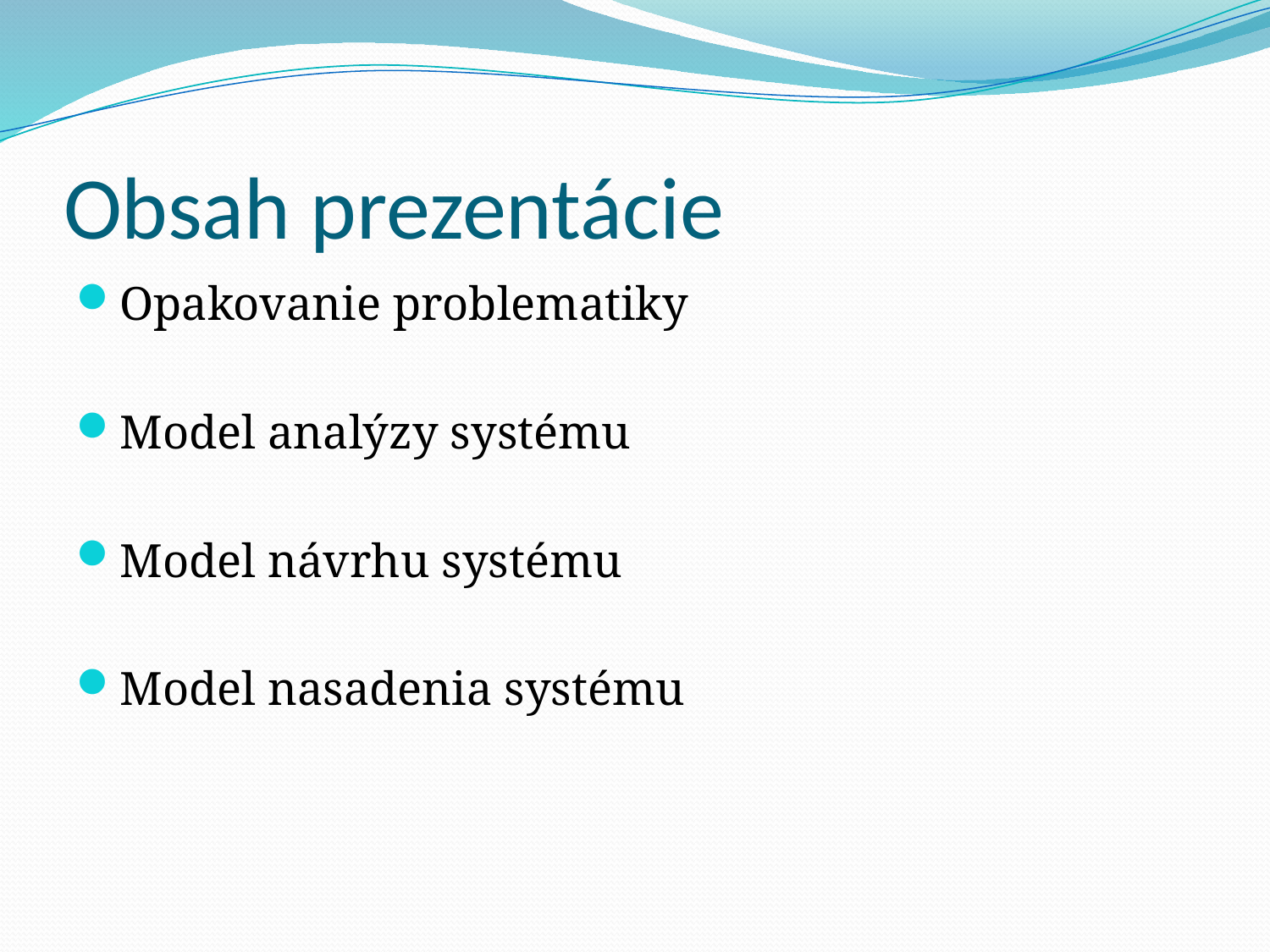

# Obsah prezentácie
Opakovanie problematiky

Model analýzy systému

Model návrhu systému

Model nasadenia systému